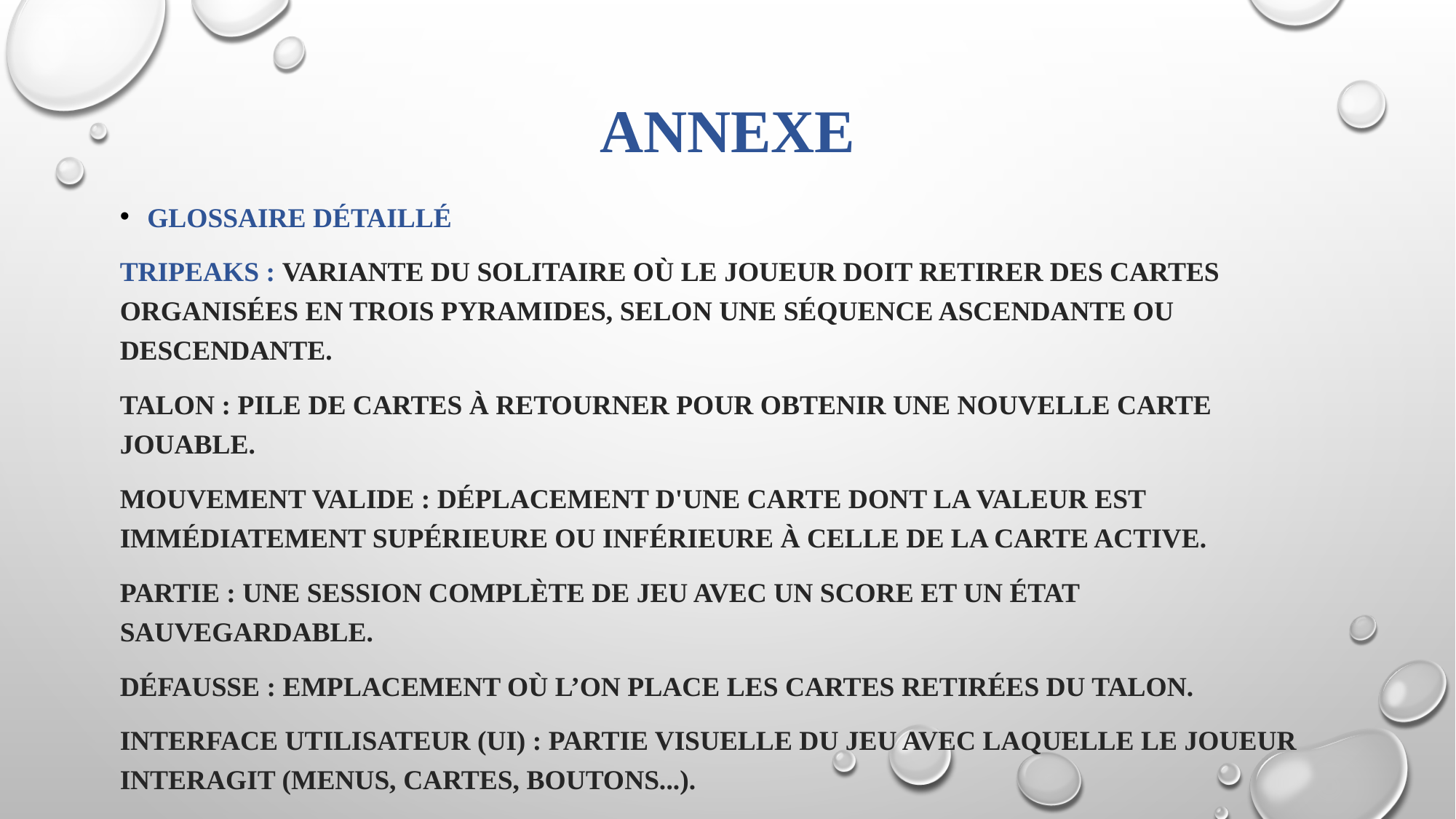

# ANNEXE
Glossaire détaillé
TriPeaks : Variante du solitaire où le joueur doit retirer des cartes organisées en trois pyramides, selon une séquence ascendante ou descendante.
Talon : Pile de cartes à retourner pour obtenir une nouvelle carte jouable.
Mouvement valide : Déplacement d'une carte dont la valeur est immédiatement supérieure ou inférieure à celle de la carte active.
Partie : Une session complète de jeu avec un score et un état sauvegardable.
Défausse : Emplacement où l’on place les cartes retirées du talon.
Interface utilisateur (UI) : Partie visuelle du jeu avec laquelle le joueur interagit (menus, cartes, boutons...).